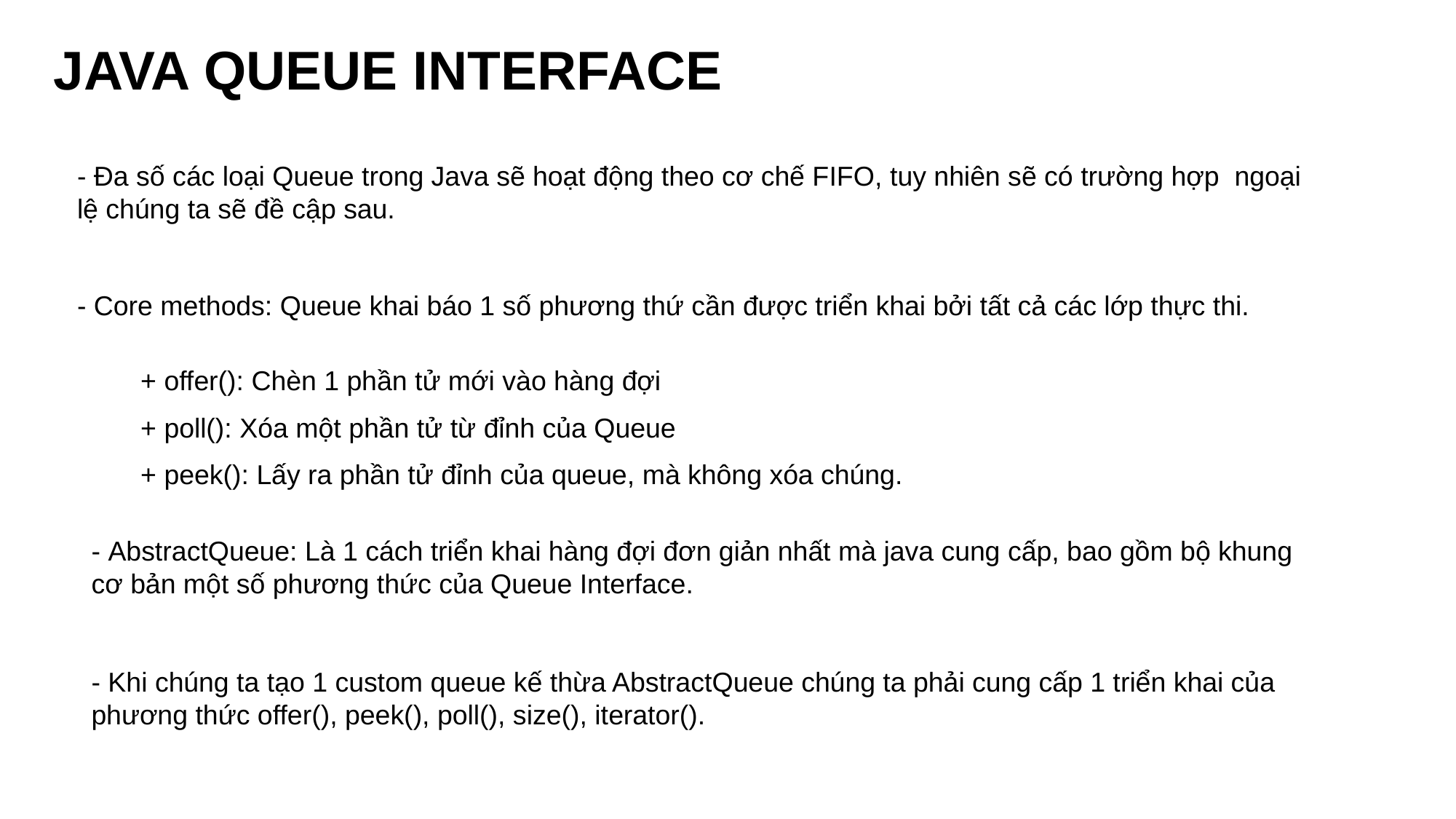

JAVA QUEUE INTERFACE
- Đa số các loại Queue trong Java sẽ hoạt động theo cơ chế FIFO, tuy nhiên sẽ có trường hợp  ngoại lệ chúng ta sẽ đề cập sau.

- Core methods: Queue khai báo 1 số phương thứ cần được triển khai bởi tất cả các lớp thực thi.

+ offer(): Chèn 1 phần tử mới vào hàng đợi
+ poll(): Xóa một phần tử từ đỉnh của Queue
+ peek(): Lấy ra phần tử đỉnh của queue, mà không xóa chúng.

- AbstractQueue: Là 1 cách triển khai hàng đợi đơn giản nhất mà java cung cấp, bao gồm bộ khung cơ bản một số phương thức của Queue Interface.

- Khi chúng ta tạo 1 custom queue kế thừa AbstractQueue chúng ta phải cung cấp 1 triển khai của phương thức offer(), peek(), poll(), size(), iterator().